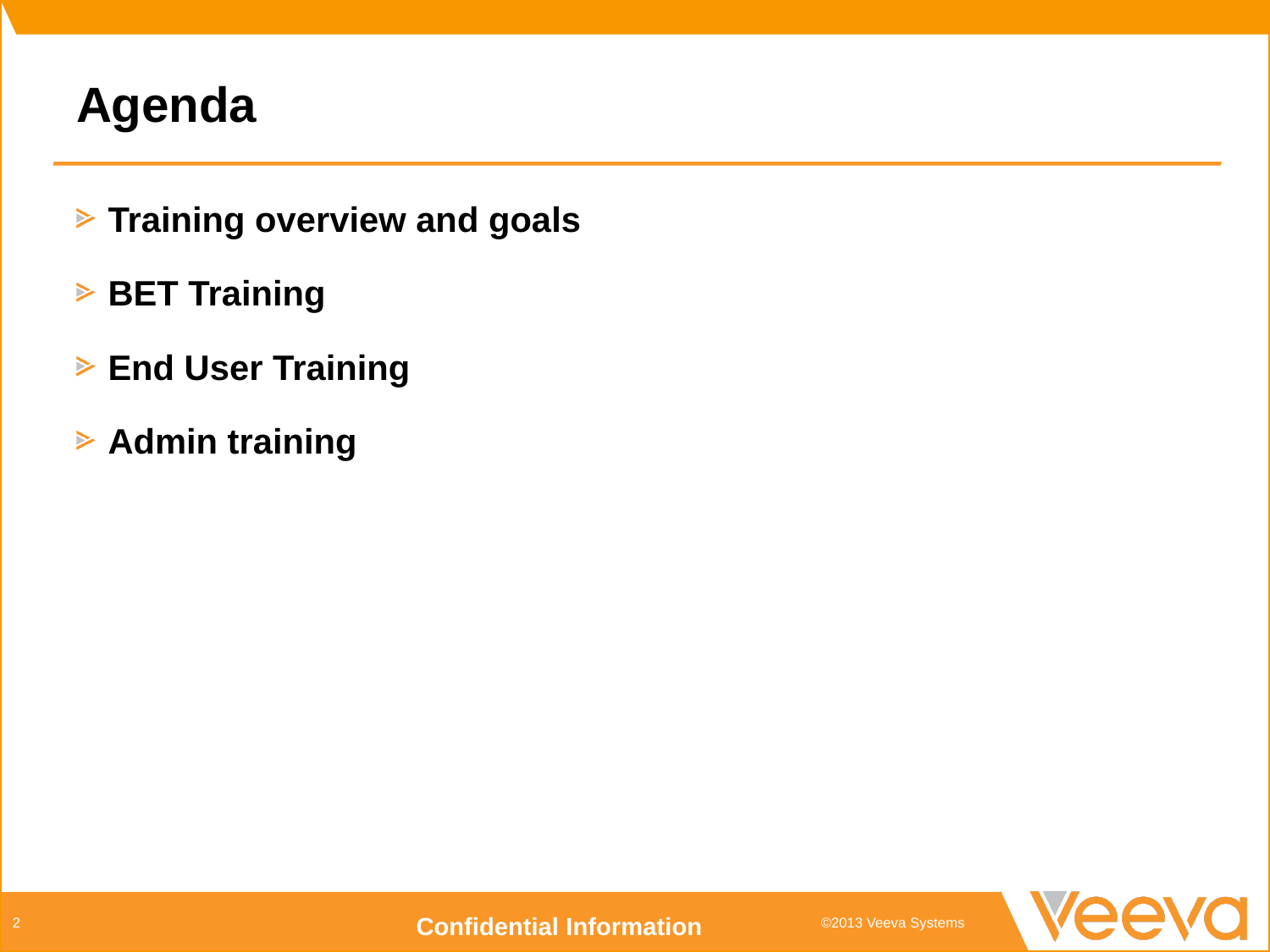

# Agenda
Training overview and goals
BET Training
End User Training
Admin training